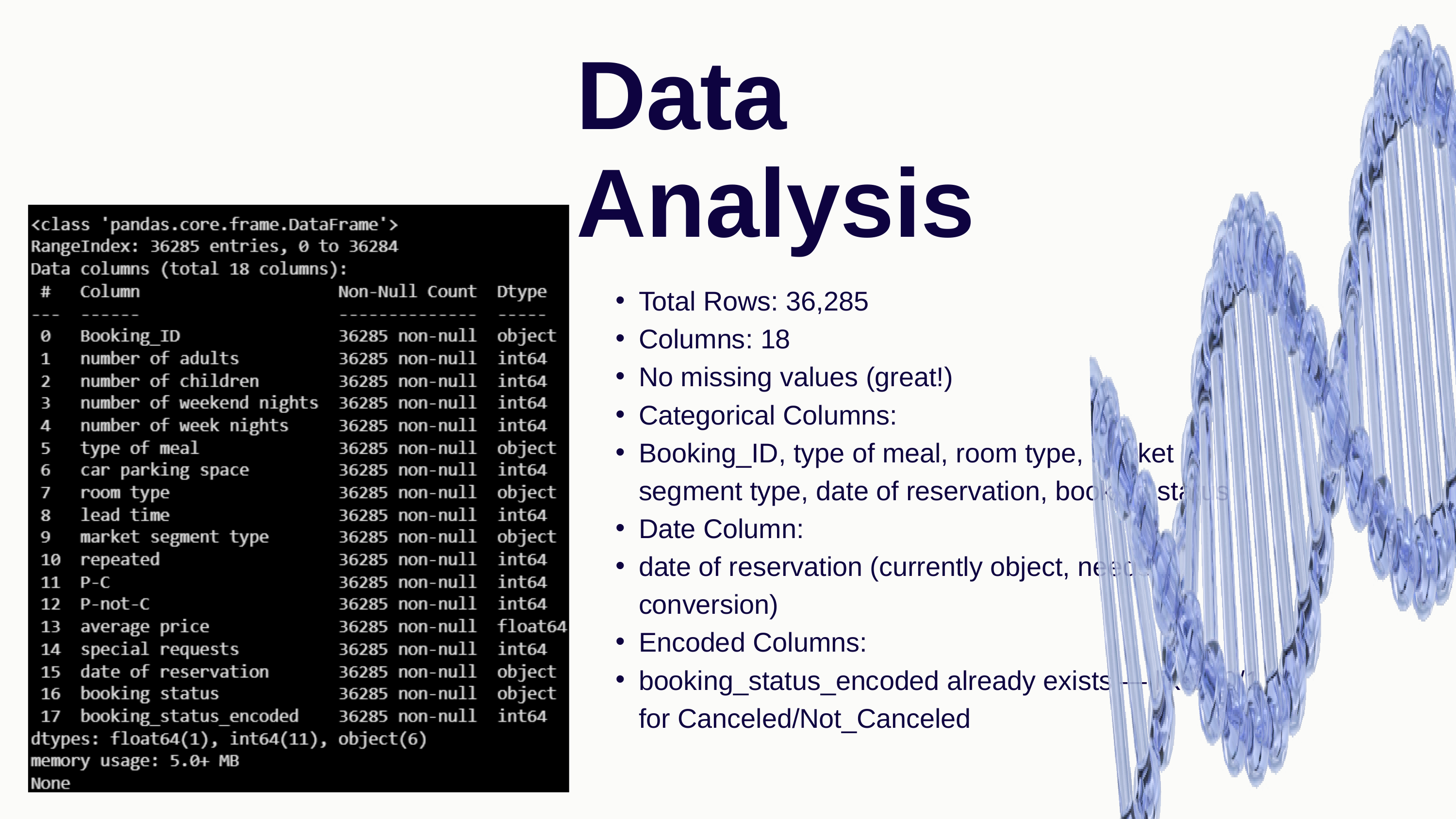

Data
Analysis

Total Rows: 36,285
Columns: 18
No missing values (great!)
Categorical Columns:
Booking_ID, type of meal, room type, market segment type, date of reservation, booking status
Date Column:
date of reservation (currently object, needs conversion)
Encoded Columns:
booking_status_encoded already exists — likely 0/1 for Canceled/Not_Canceled